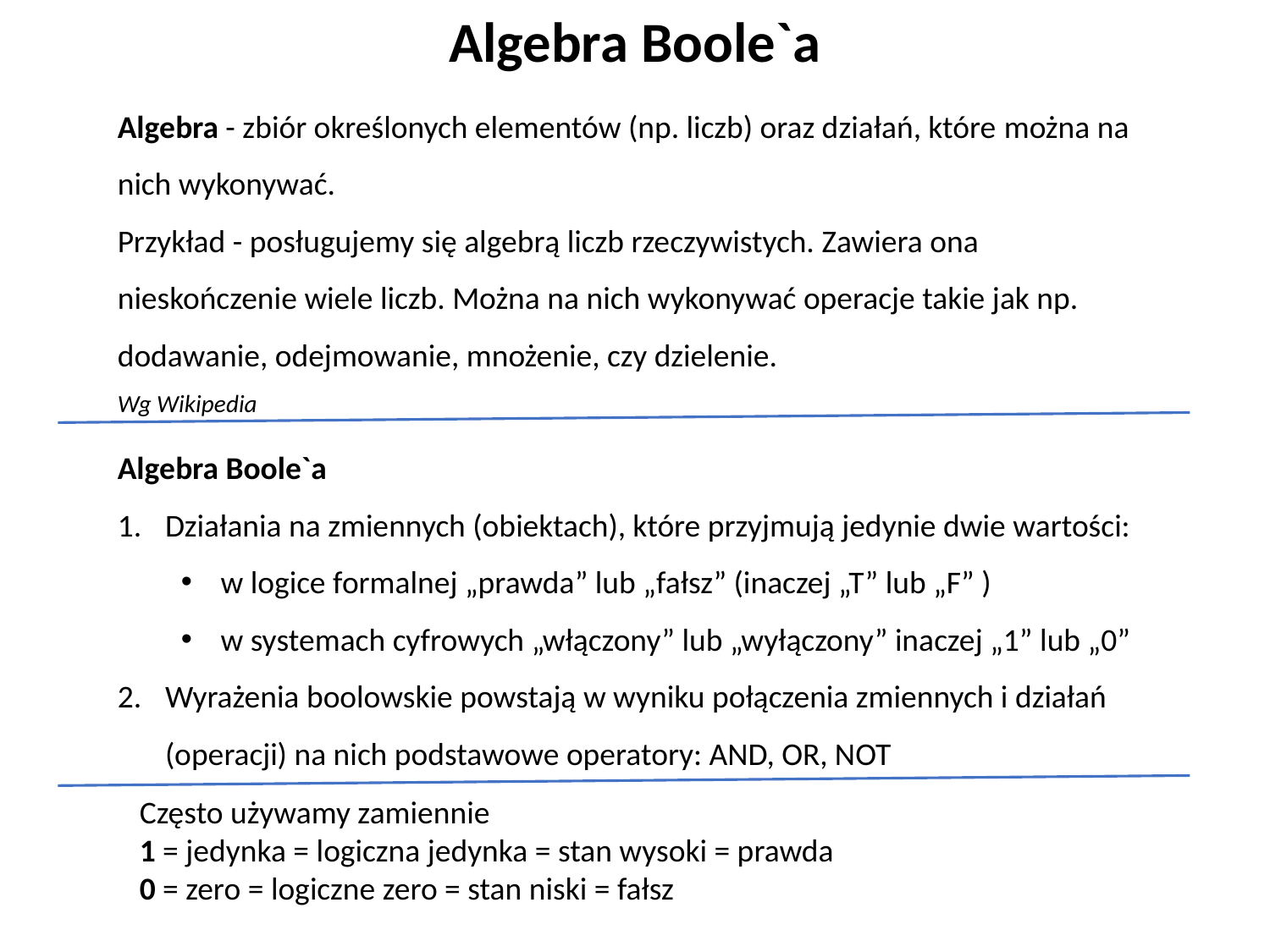

Algebra Boole`a
Algebra - zbiór określonych elementów (np. liczb) oraz działań, które można na nich wykonywać.
Przykład - posługujemy się algebrą liczb rzeczywistych. Zawiera ona nieskończenie wiele liczb. Można na nich wykonywać operacje takie jak np. dodawanie, odejmowanie, mnożenie, czy dzielenie.
Wg Wikipedia
Algebra Boole`a
Działania na zmiennych (obiektach), które przyjmują jedynie dwie wartości:
w logice formalnej „prawda” lub „fałsz” (inaczej „T” lub „F” )
w systemach cyfrowych „włączony” lub „wyłączony” inaczej „1” lub „0”
Wyrażenia boolowskie powstają w wyniku połączenia zmiennych i działań (operacji) na nich podstawowe operatory: AND, OR, NOT
Często używamy zamiennie
1 = jedynka = logiczna jedynka = stan wysoki = prawda
0 = zero = logiczne zero = stan niski = fałsz